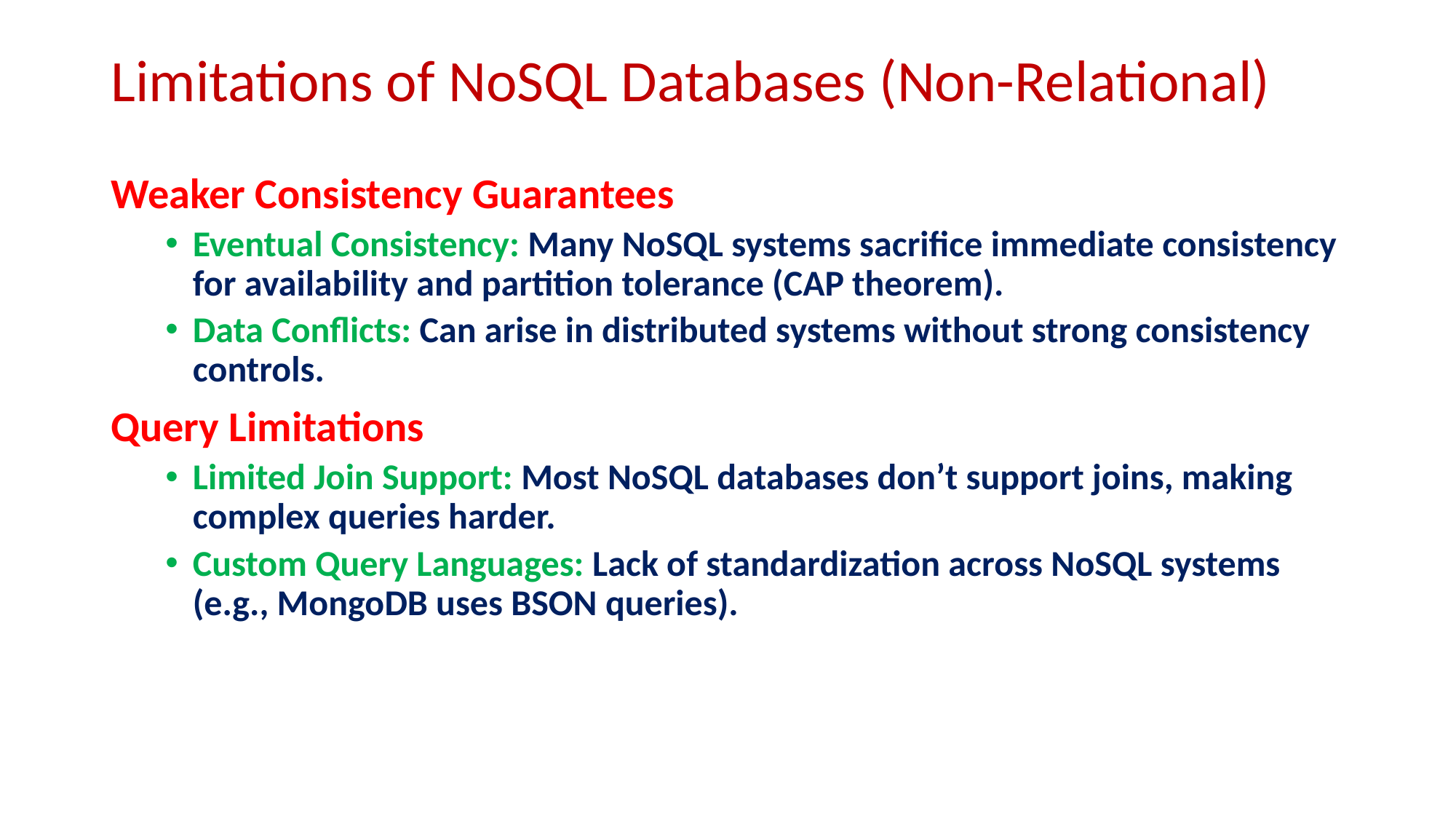

# Limitations of NoSQL Databases (Non-Relational)
Weaker Consistency Guarantees
Eventual Consistency: Many NoSQL systems sacrifice immediate consistency for availability and partition tolerance (CAP theorem).
Data Conflicts: Can arise in distributed systems without strong consistency controls.
Query Limitations
Limited Join Support: Most NoSQL databases don’t support joins, making complex queries harder.
Custom Query Languages: Lack of standardization across NoSQL systems (e.g., MongoDB uses BSON queries).